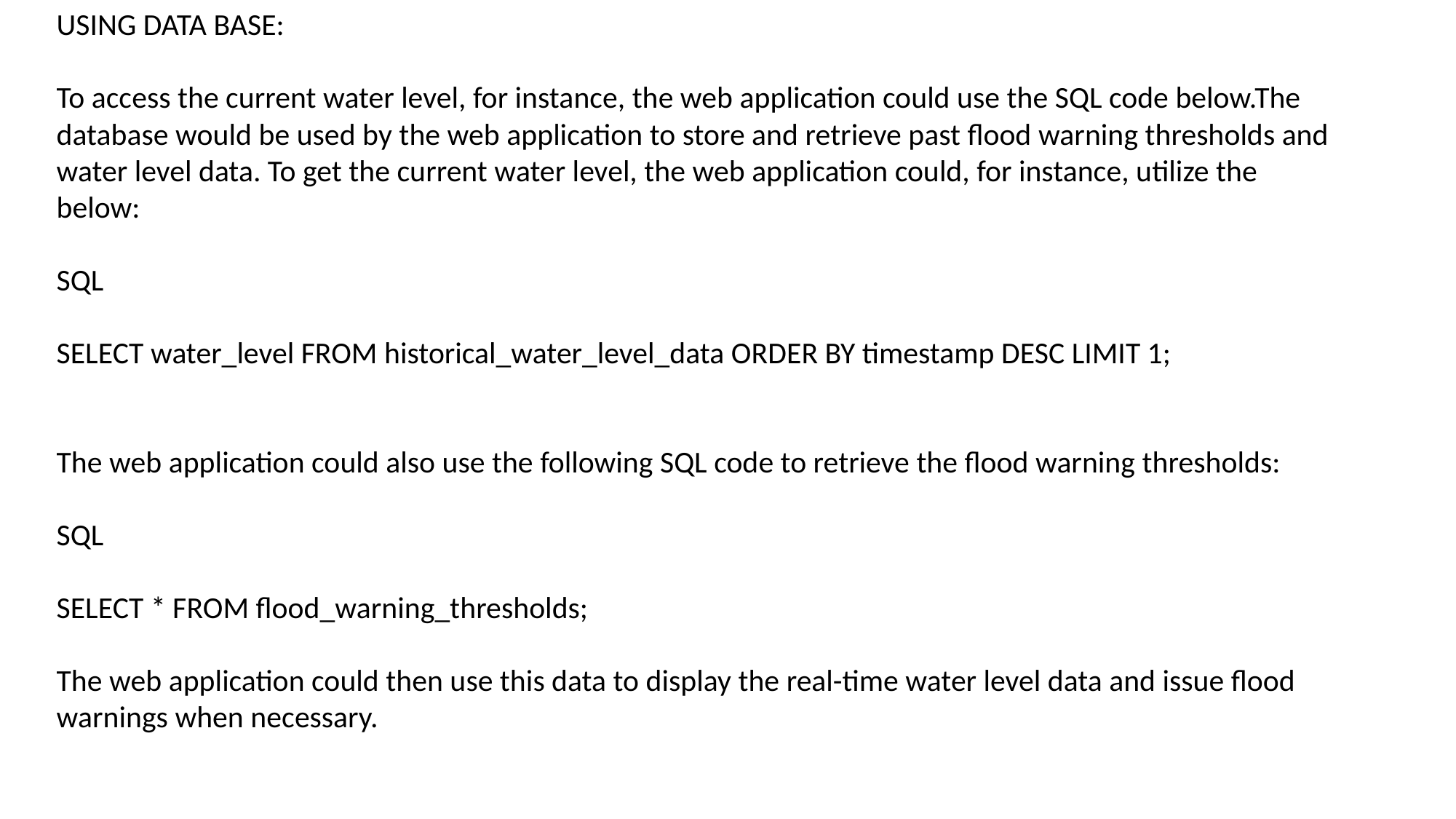

USING DATA BASE:

To access the current water level, for instance, the web application could use the SQL code below.The database would be used by the web application to store and retrieve past flood warning thresholds and water level data. To get the current water level, the web application could, for instance, utilize the below:

SQL

SELECT water_level FROM historical_water_level_data ORDER BY timestamp DESC LIMIT 1;

The web application could also use the following SQL code to retrieve the flood warning thresholds:

SQL

SELECT * FROM flood_warning_thresholds;

The web application could then use this data to display the real-time water level data and issue flood warnings when necessary.